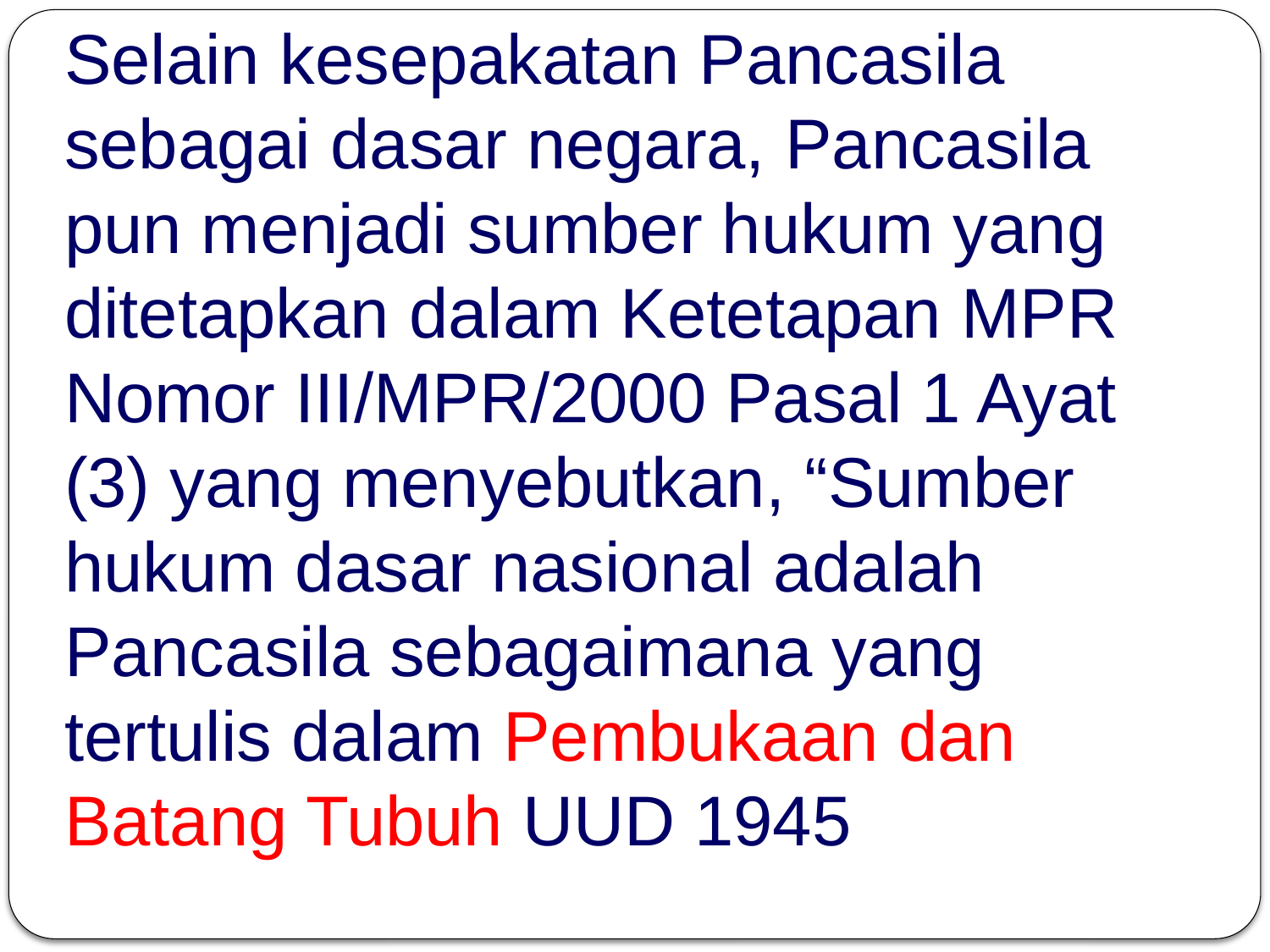

# Selain kesepakatan Pancasila sebagai dasar negara, Pancasila pun menjadi sumber hukum yang ditetapkan dalam Ketetapan MPR Nomor III/MPR/2000 Pasal 1 Ayat (3) yang menyebutkan, “Sumber hukum dasar nasional adalah Pancasila sebagaimana yang tertulis dalam Pembukaan dan Batang Tubuh UUD 1945